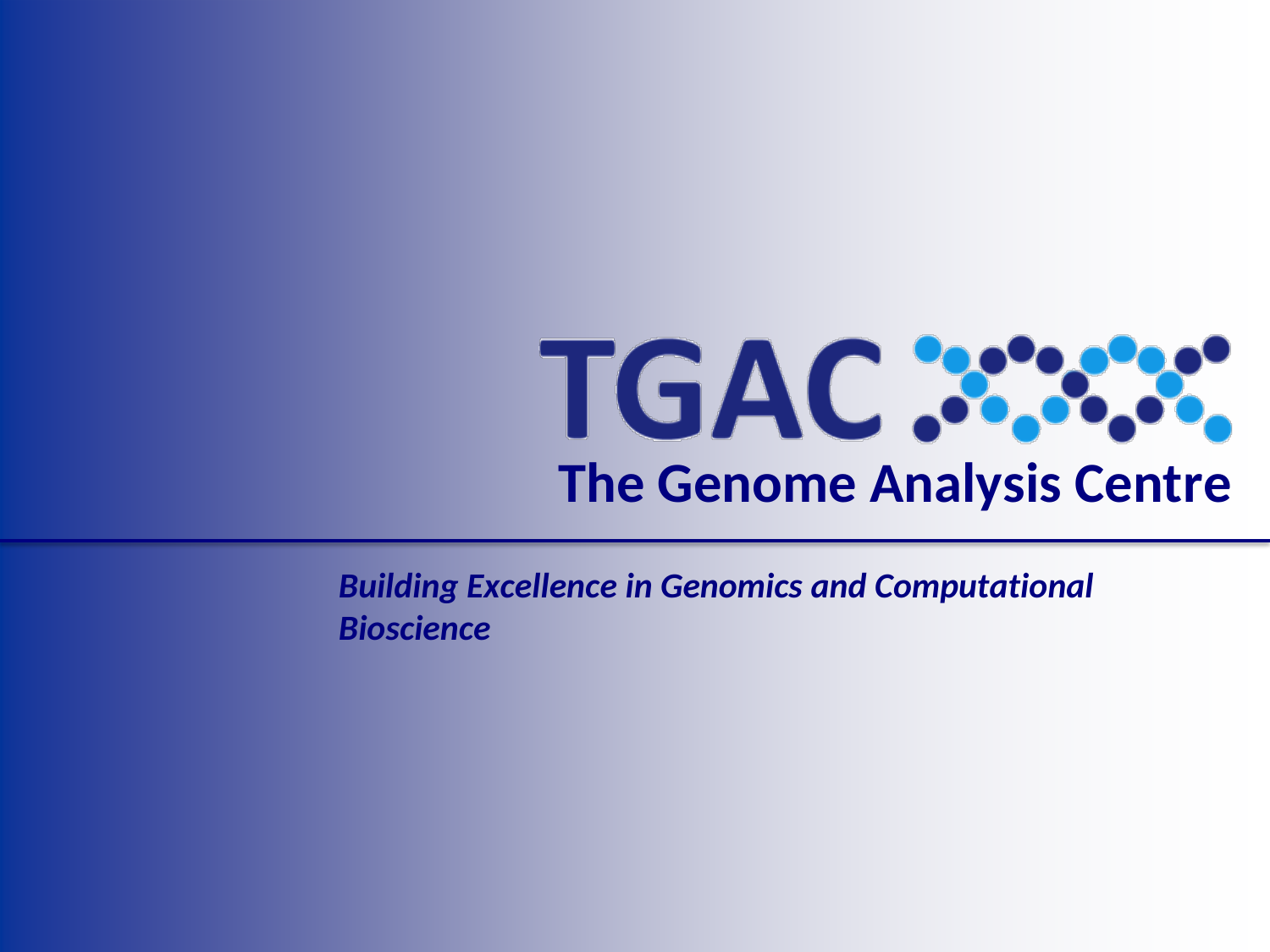

The Genome Analysis Centre

Building Excellence in Genomics and Computational Bioscience